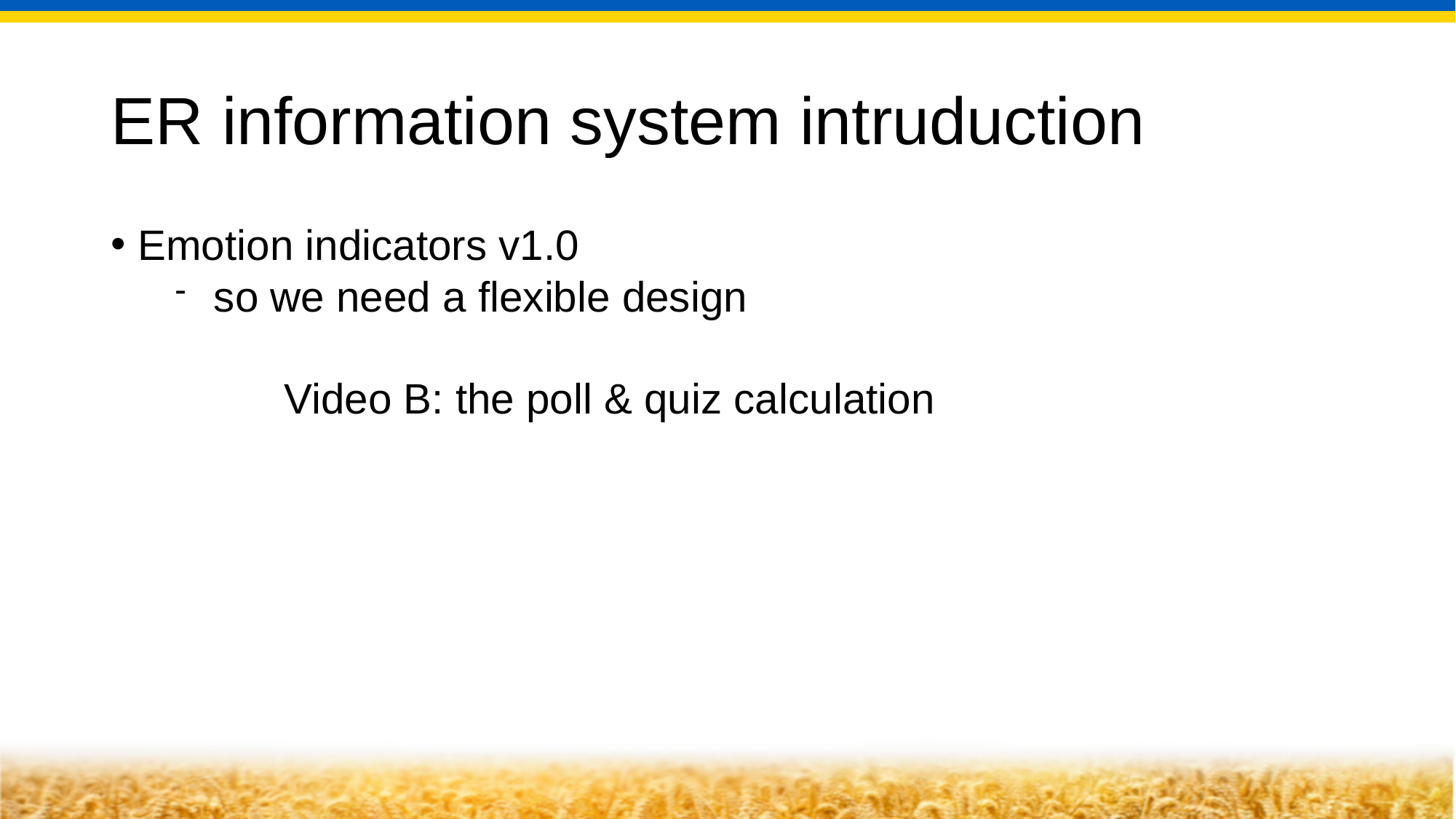

ER information system intruduction
Emotion indicators v1.0
so we need a flexible design

	Video B: the poll & quiz calculation